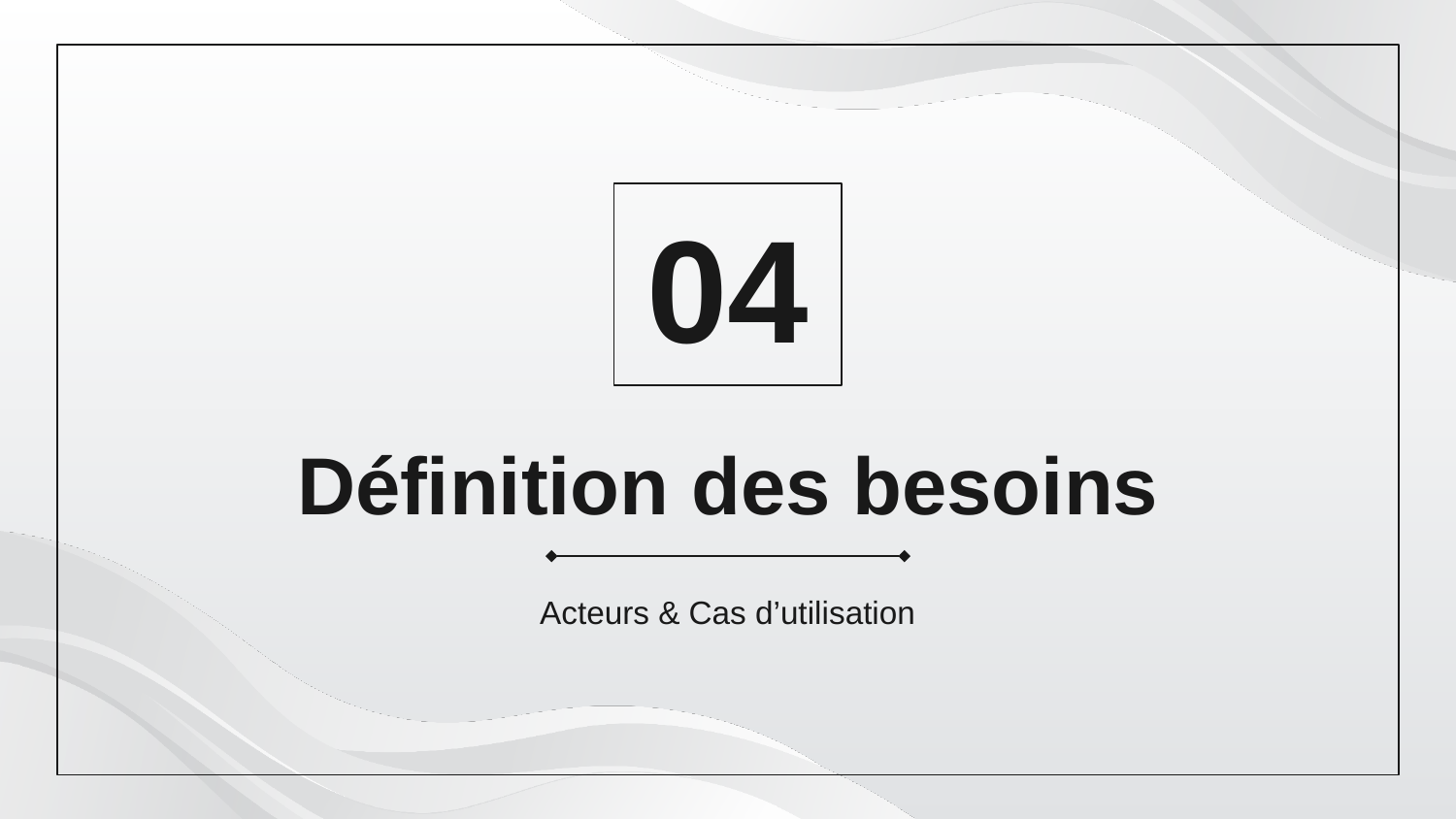

04
# Définition des besoins
Acteurs & Cas d’utilisation